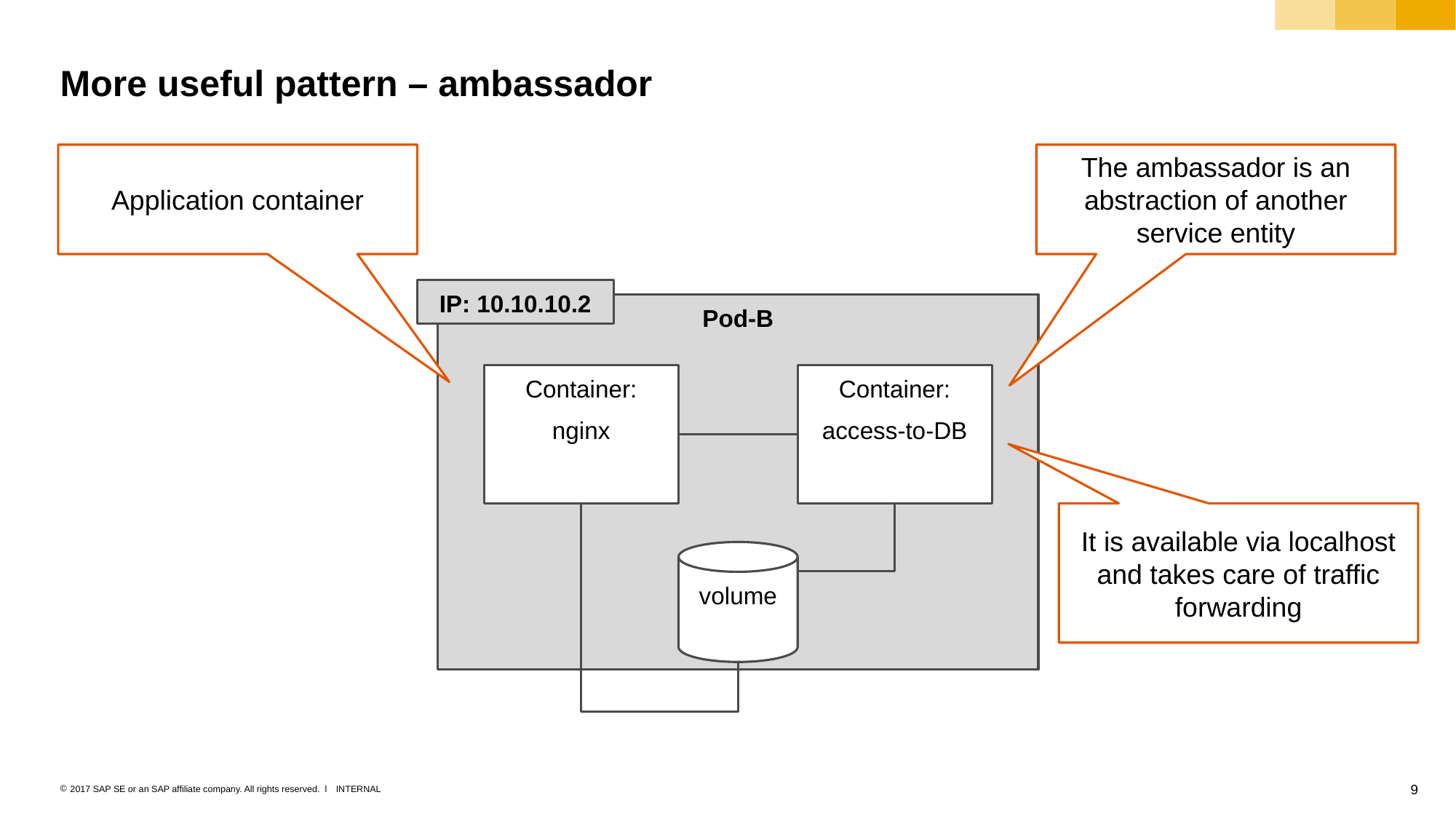

# More useful pattern – ambassador
Application container
The ambassador is an abstraction of another service entity
IP: 10.10.10.2
Pod-B
Container:
access-to-DB
Container:
nginx
volume
It is available via localhost and takes care of traffic forwarding